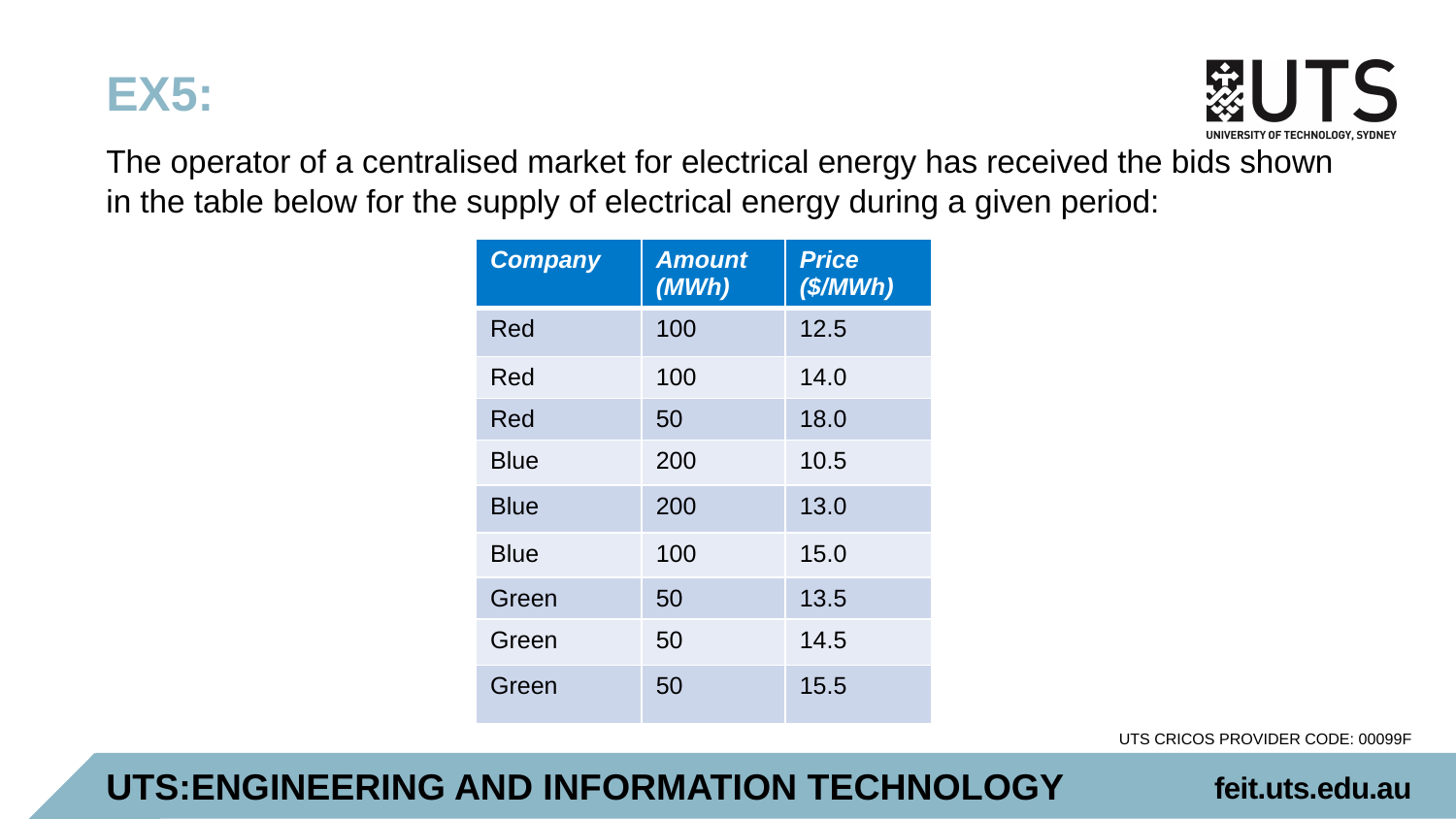

# EX5:
The operator of a centralised market for electrical energy has received the bids shown in the table below for the supply of electrical energy during a given period:

| Company | Amount (MWh) | Price ($/MWh) |
| --- | --- | --- |
| Red | 100 | 12.5 |
| Red | 100 | 14.0 |
| Red | 50 | 18.0 |
| Blue | 200 | 10.5 |
| Blue | 200 | 13.0 |
| Blue | 100 | 15.0 |
| Green | 50 | 13.5 |
| Green | 50 | 14.5 |
| Green | 50 | 15.5 |
feit.uts.edu.au